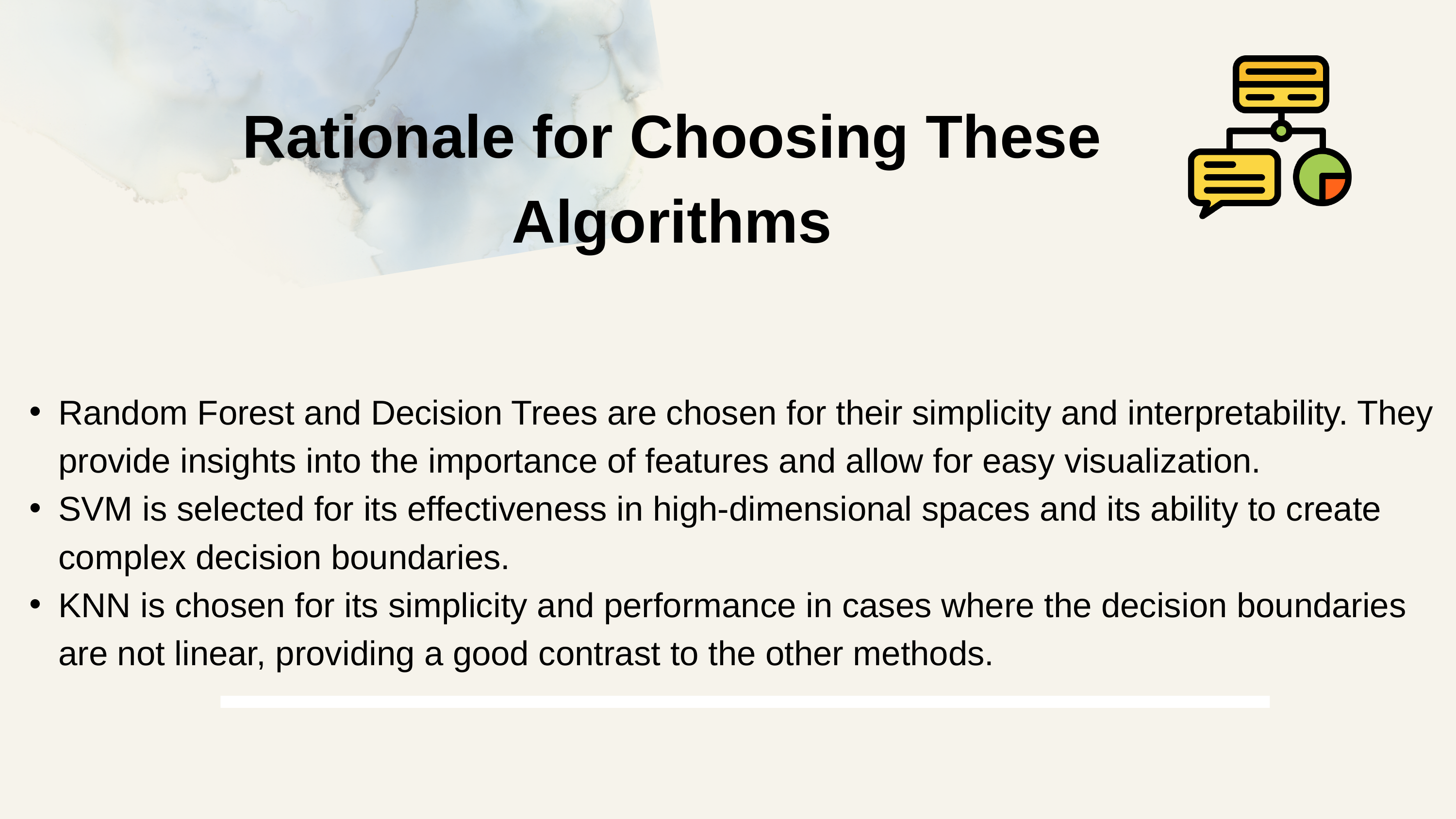

Rationale for Choosing These Algorithms

Random Forest and Decision Trees are chosen for their simplicity and interpretability. They provide insights into the importance of features and allow for easy visualization.
SVM is selected for its effectiveness in high-dimensional spaces and its ability to create complex decision boundaries.
KNN is chosen for its simplicity and performance in cases where the decision boundaries are not linear, providing a good contrast to the other methods.